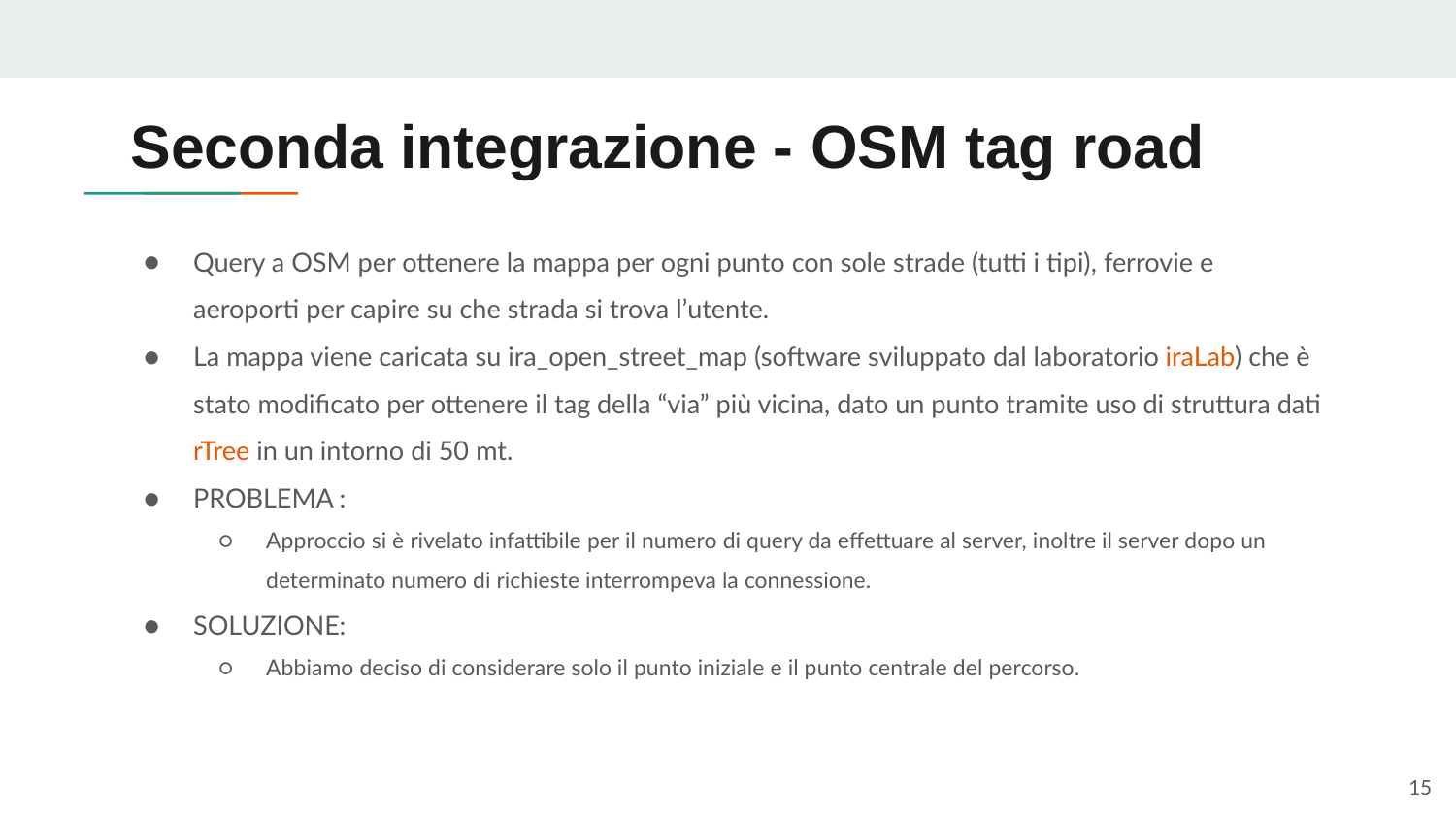

# Seconda integrazione - OSM tag road
Query a OSM per ottenere la mappa per ogni punto con sole strade (tutti i tipi), ferrovie e aeroporti per capire su che strada si trova l’utente.
La mappa viene caricata su ira_open_street_map (software sviluppato dal laboratorio iraLab) che è stato modificato per ottenere il tag della “via” più vicina, dato un punto tramite uso di struttura dati rTree in un intorno di 50 mt.
PROBLEMA :
Approccio si è rivelato infattibile per il numero di query da effettuare al server, inoltre il server dopo un determinato numero di richieste interrompeva la connessione.
SOLUZIONE:
Abbiamo deciso di considerare solo il punto iniziale e il punto centrale del percorso.
15